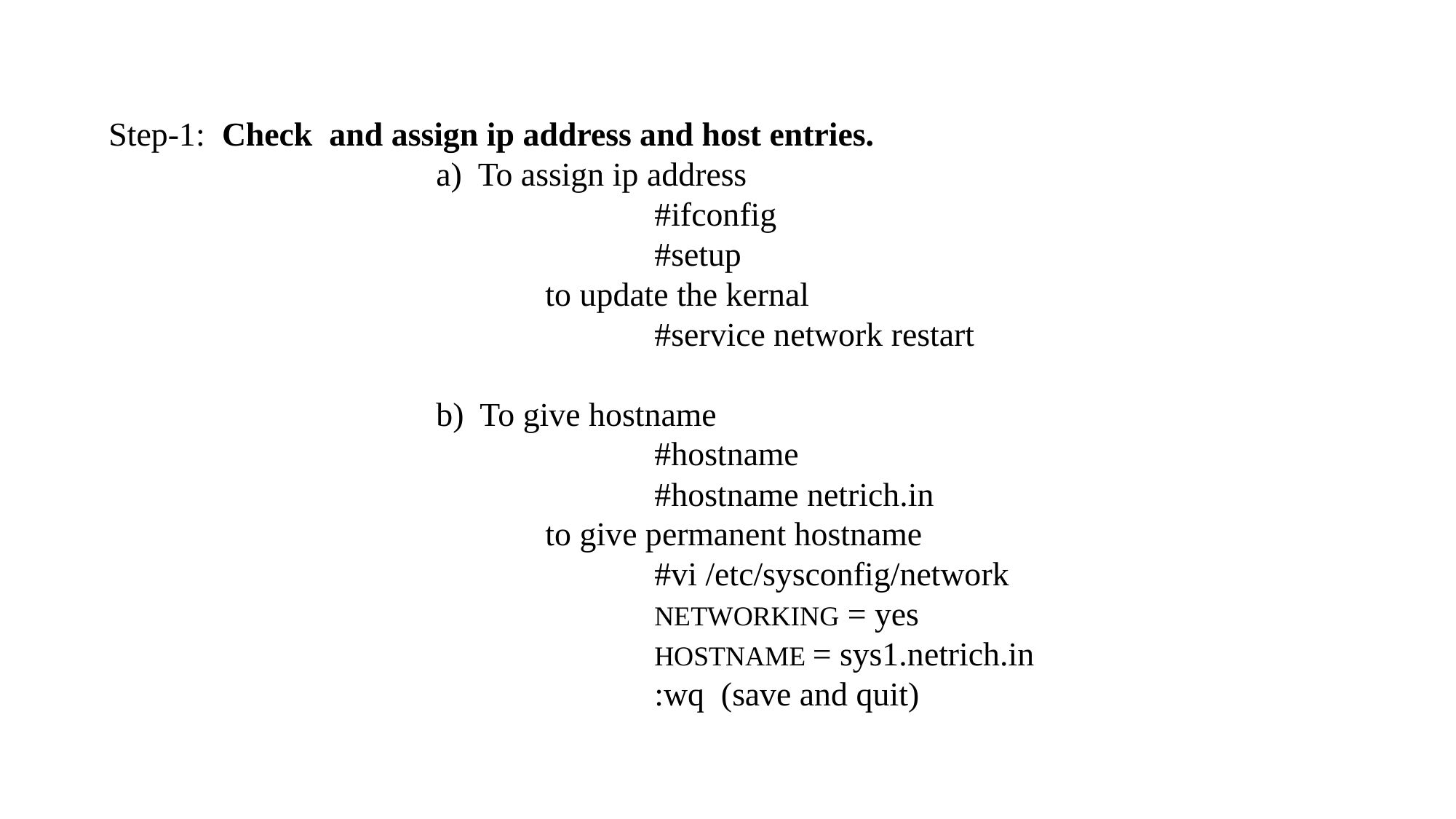

Step-1:  Check  and assign ip address and host entries.
			a)  To assign ip address
					#ifconfig
					#setup
				to update the kernal
					#service network restart

			b)  To give hostname
					#hostname
					#hostname netrich.in
				to give permanent hostname
					#vi /etc/sysconfig/network
					NETWORKING = yes
					HOSTNAME = sys1.netrich.in
					:wq  (save and quit)